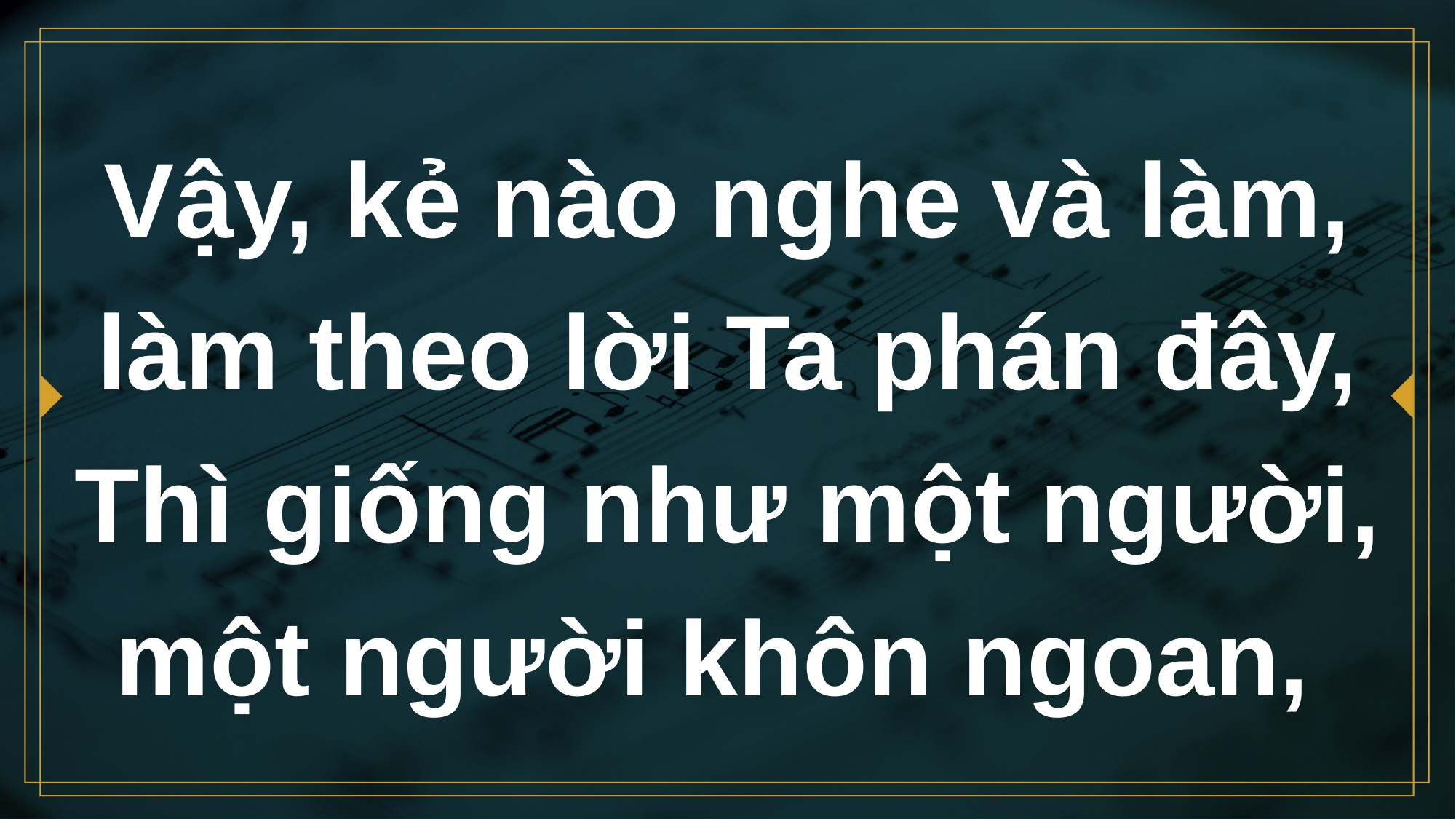

# Vậy, kẻ nào nghe và làm, làm theo lời Ta phán đây, Thì giống như một người, một người khôn ngoan,